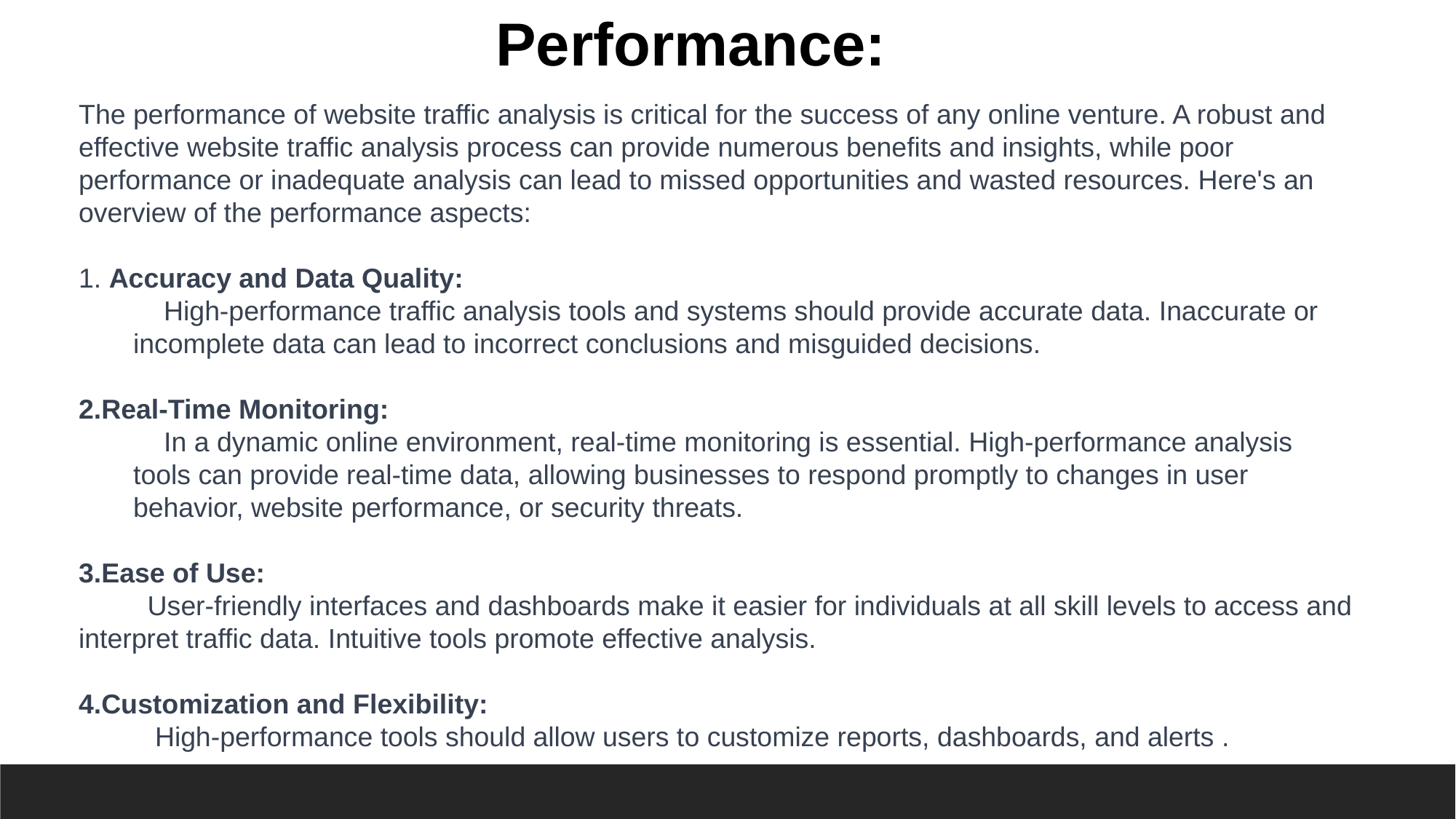

Performance:

The performance of website traffic analysis is critical for the success of any online venture. A robust and effective website traffic analysis process can provide numerous benefits and insights, while poor performance or inadequate analysis can lead to missed opportunities and wasted resources. Here's an overview of the performance aspects:

 Accuracy and Data Quality:
    High-performance traffic analysis tools and systems should provide accurate data. Inaccurate or incomplete data can lead to incorrect conclusions and misguided decisions.

Real-Time Monitoring:
    In a dynamic online environment, real-time monitoring is essential. High-performance analysis tools can provide real-time data, allowing businesses to respond promptly to changes in user behavior, website performance, or security threats.

Ease of Use:
         User-friendly interfaces and dashboards make it easier for individuals at all skill levels to access and interpret traffic data. Intuitive tools promote effective analysis.

4.Customization and Flexibility:
          High-performance tools should allow users to customize reports, dashboards, and alerts .